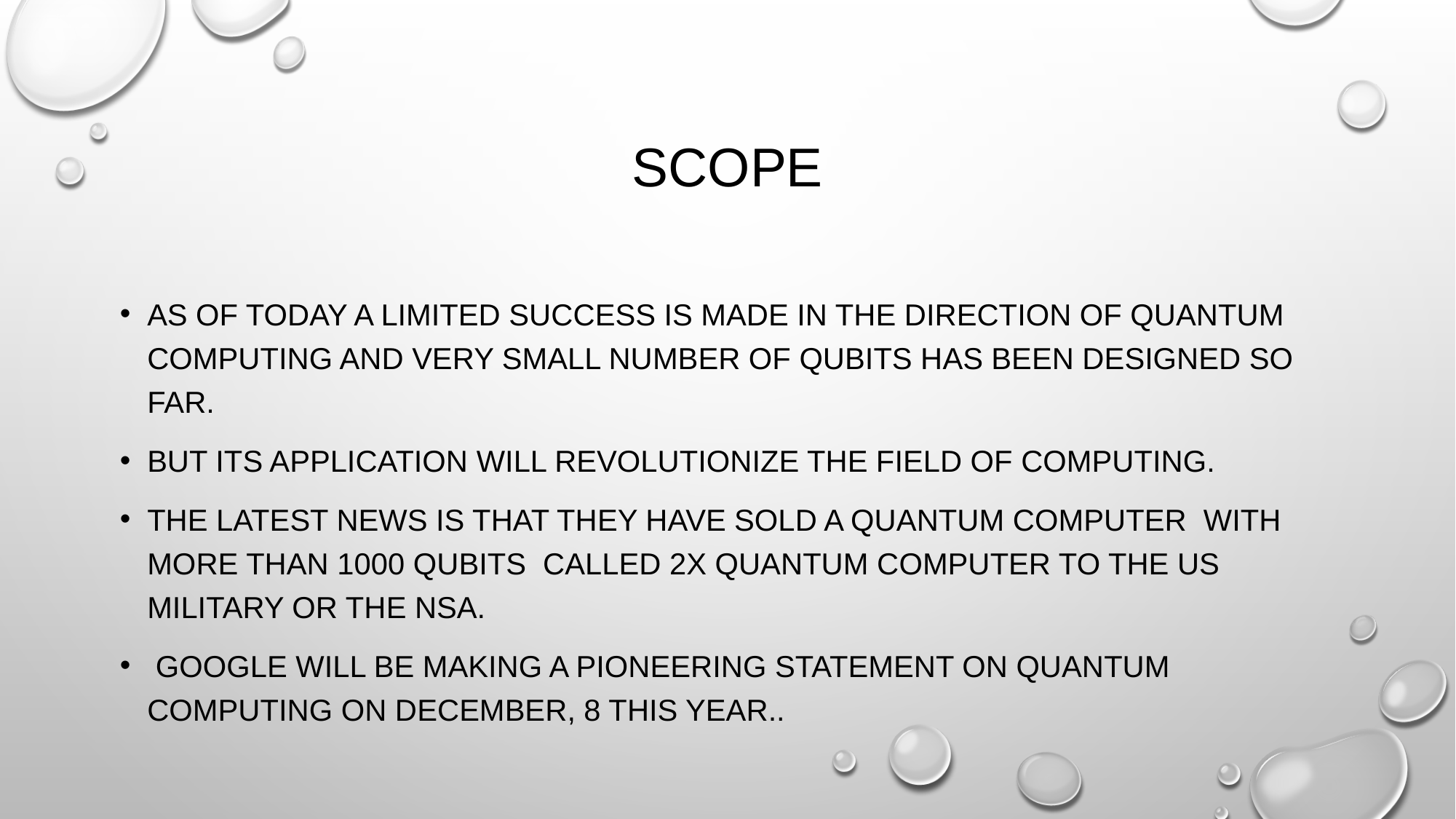

# Scope
As of today a limited success is made in the direction of quantum computing and very small number of qubits has been designed so far.
But its application will revolutionize the field of computing.
The latest news is that they have sold a quantum computer  with  more than 1000 qubits  called 2X quantum computer to the US military or the NSA.
 Google will be making a pioneering statement on quantum computing on December, 8 this year..